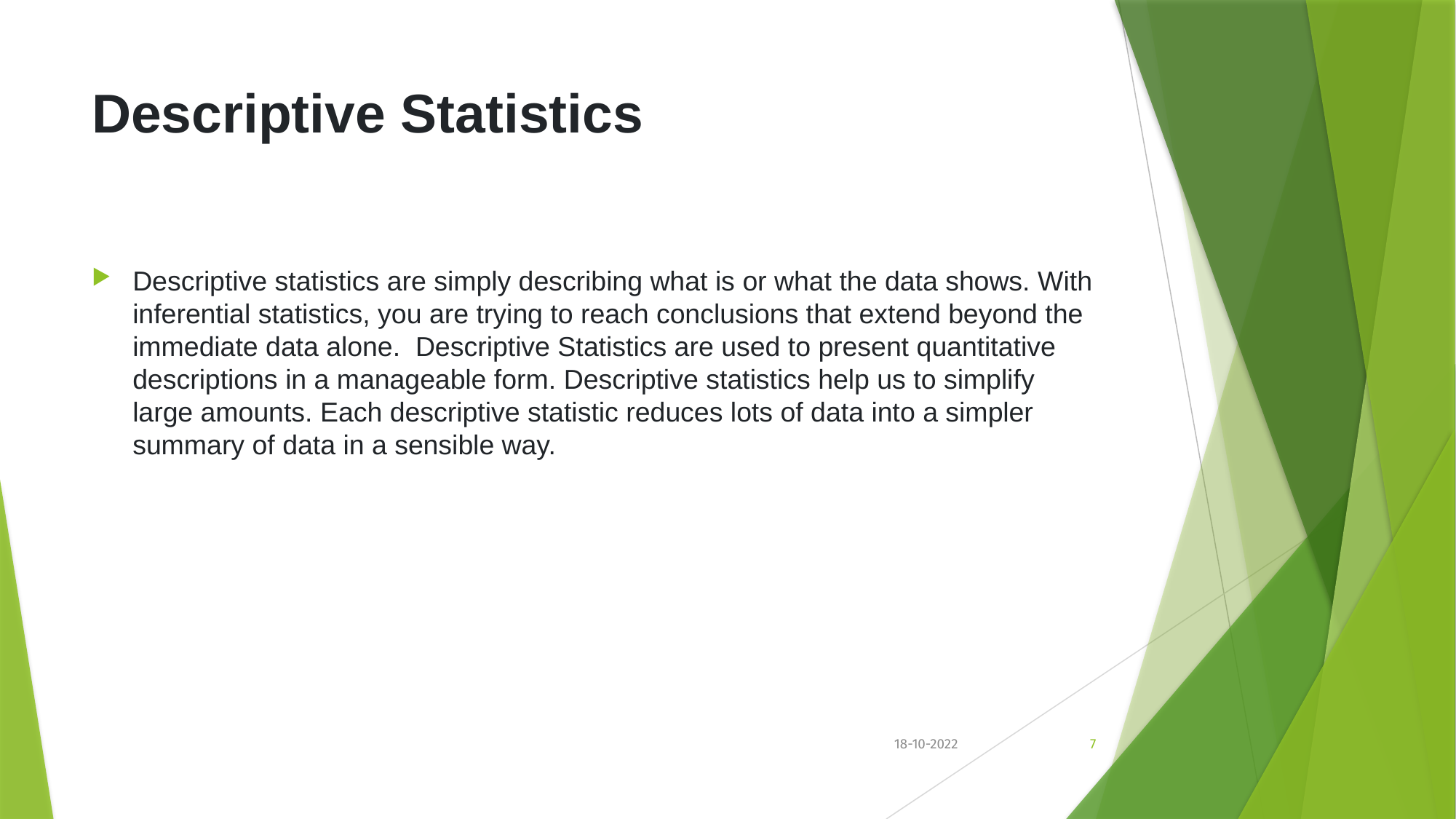

# Descriptive Statistics
Descriptive statistics are simply describing what is or what the data shows. With inferential statistics, you are trying to reach conclusions that extend beyond the immediate data alone.  Descriptive Statistics are used to present quantitative descriptions in a manageable form. Descriptive statistics help us to simplify large amounts. Each descriptive statistic reduces lots of data into a simpler summary of data in a sensible way.
18-10-2022
7